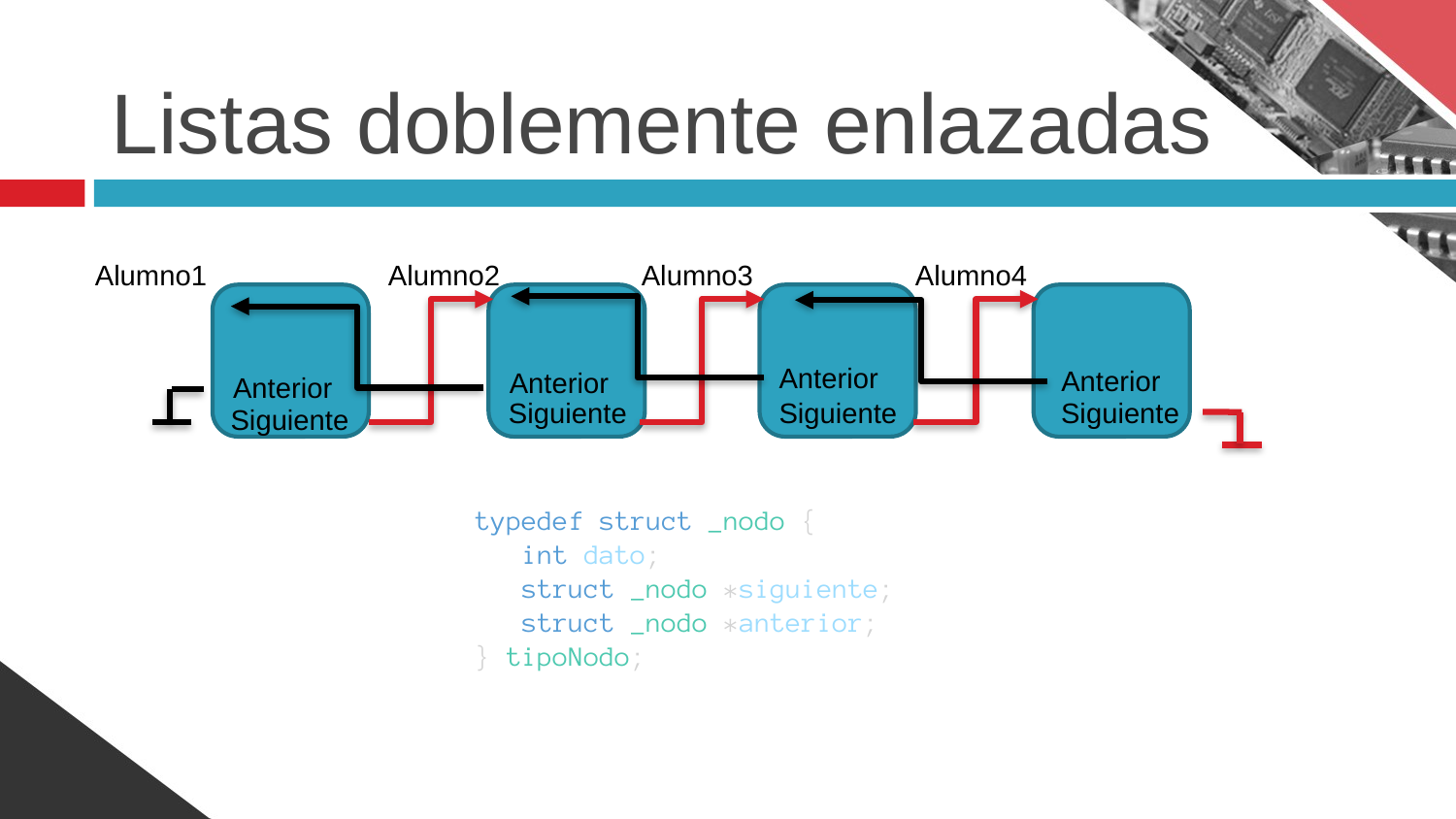

# Listas doblemente enlazadas
Alumno1
Alumno4
Alumno2
Alumno3

Anterior
Anterior
Anterior
Anterior
Siguiente
Siguiente
Siguiente
Siguiente
typedef struct _nodo {
   int dato;
   struct _nodo *siguiente;
   struct _nodo *anterior;
} tipoNodo;